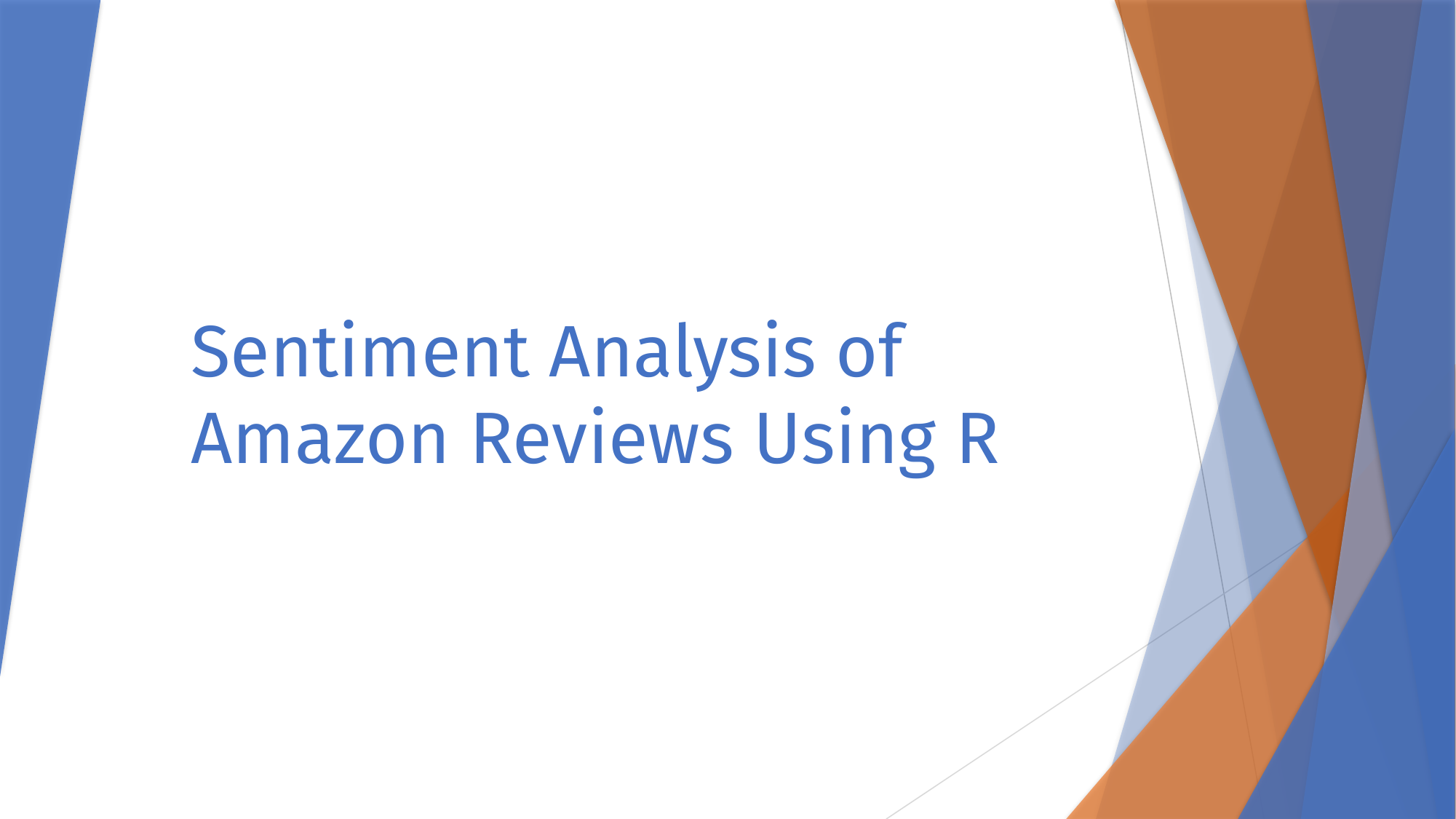

# Sentiment Analysis of Amazon Reviews Using R